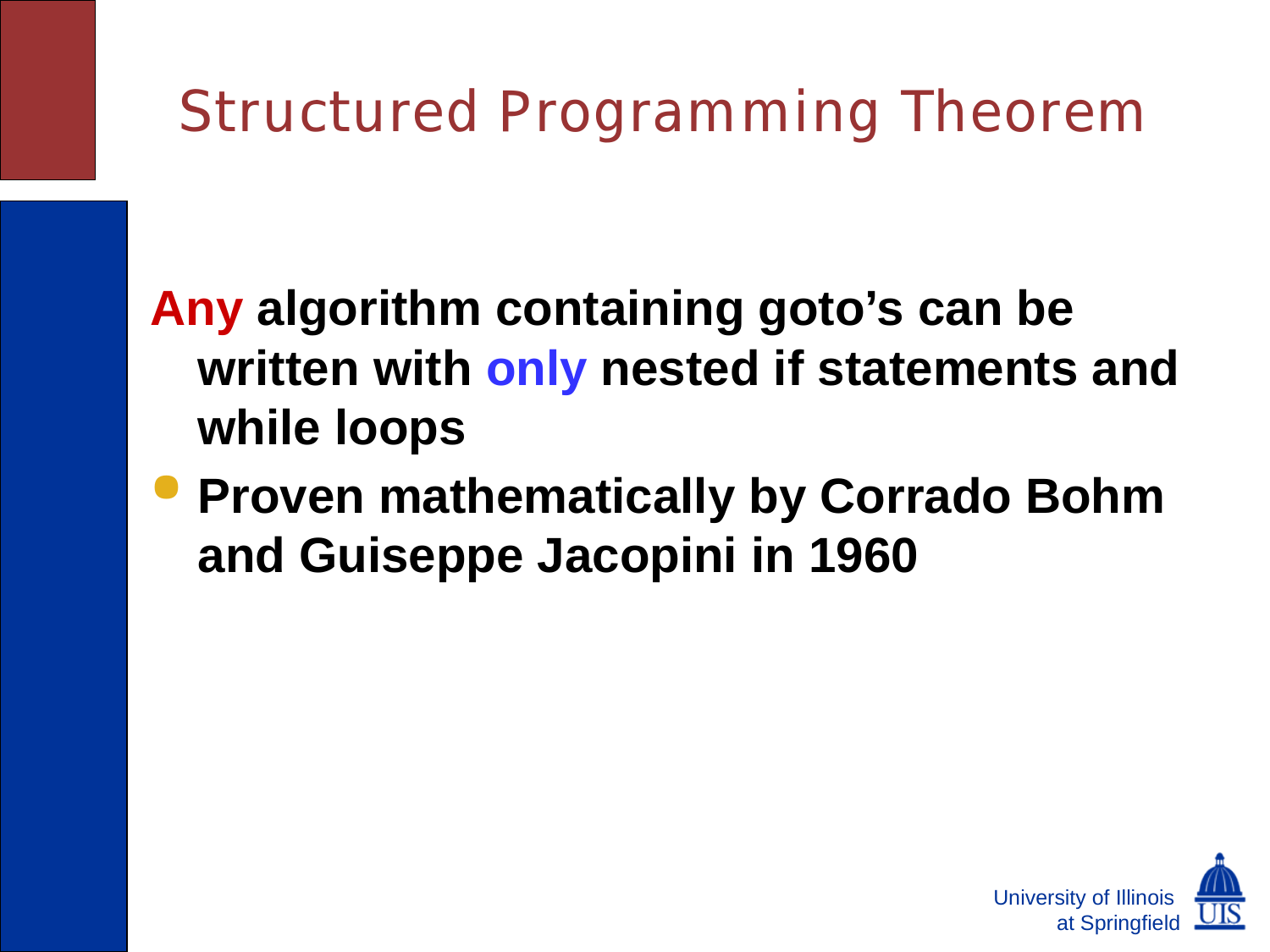

# Structured Programming Theorem

Any algorithm containing goto’s can be written with only nested if statements and while loops
Proven mathematically by Corrado Bohm and Guiseppe Jacopini in 1960